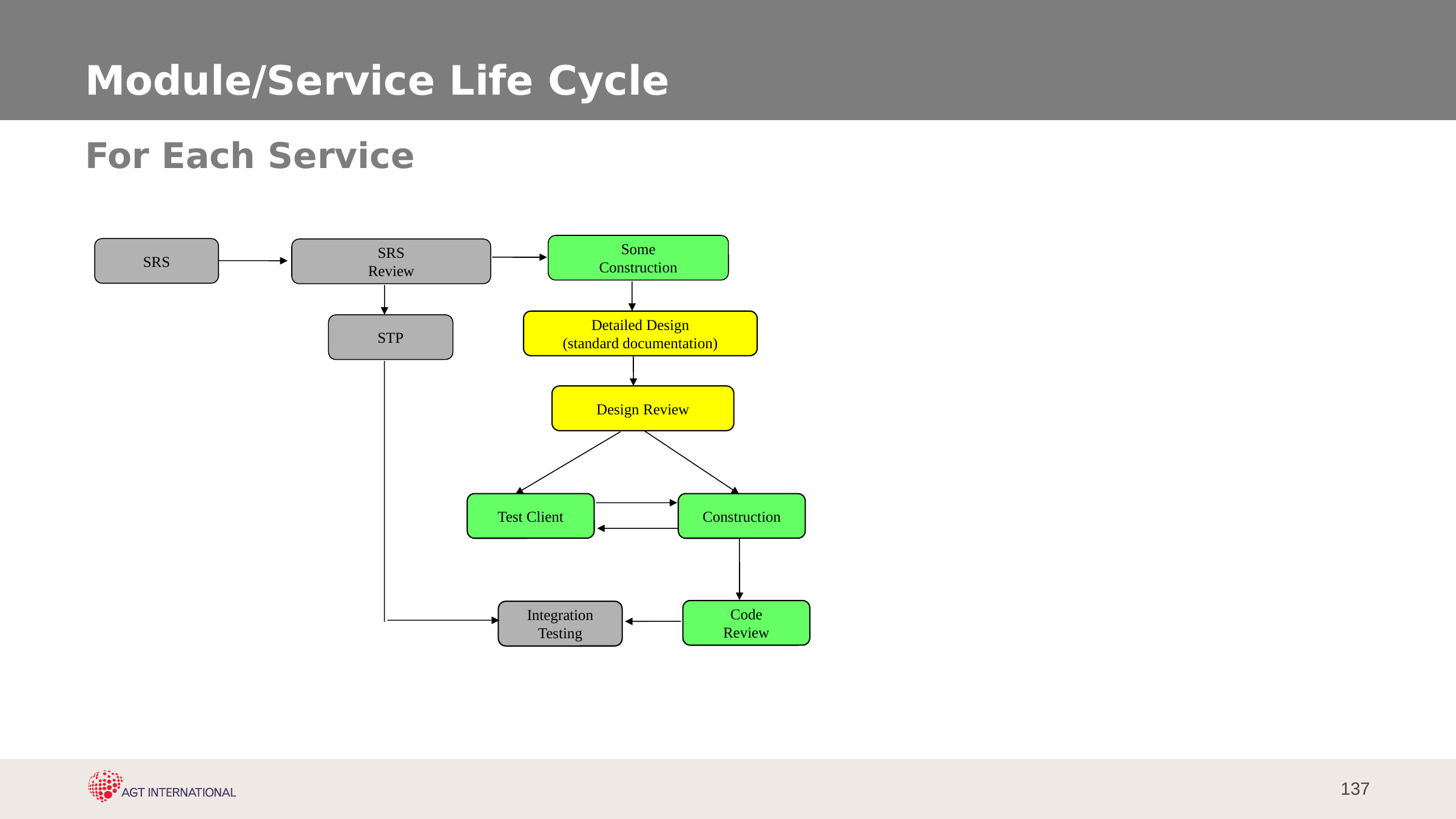

# Module/Service Life Cycle
For Each Service
Some
Construction

STP
SRS
SRS
Review

Detailed Design
(standard documentation)

Design Review

Integration
Testing

Test Client
Construction

Code
Review